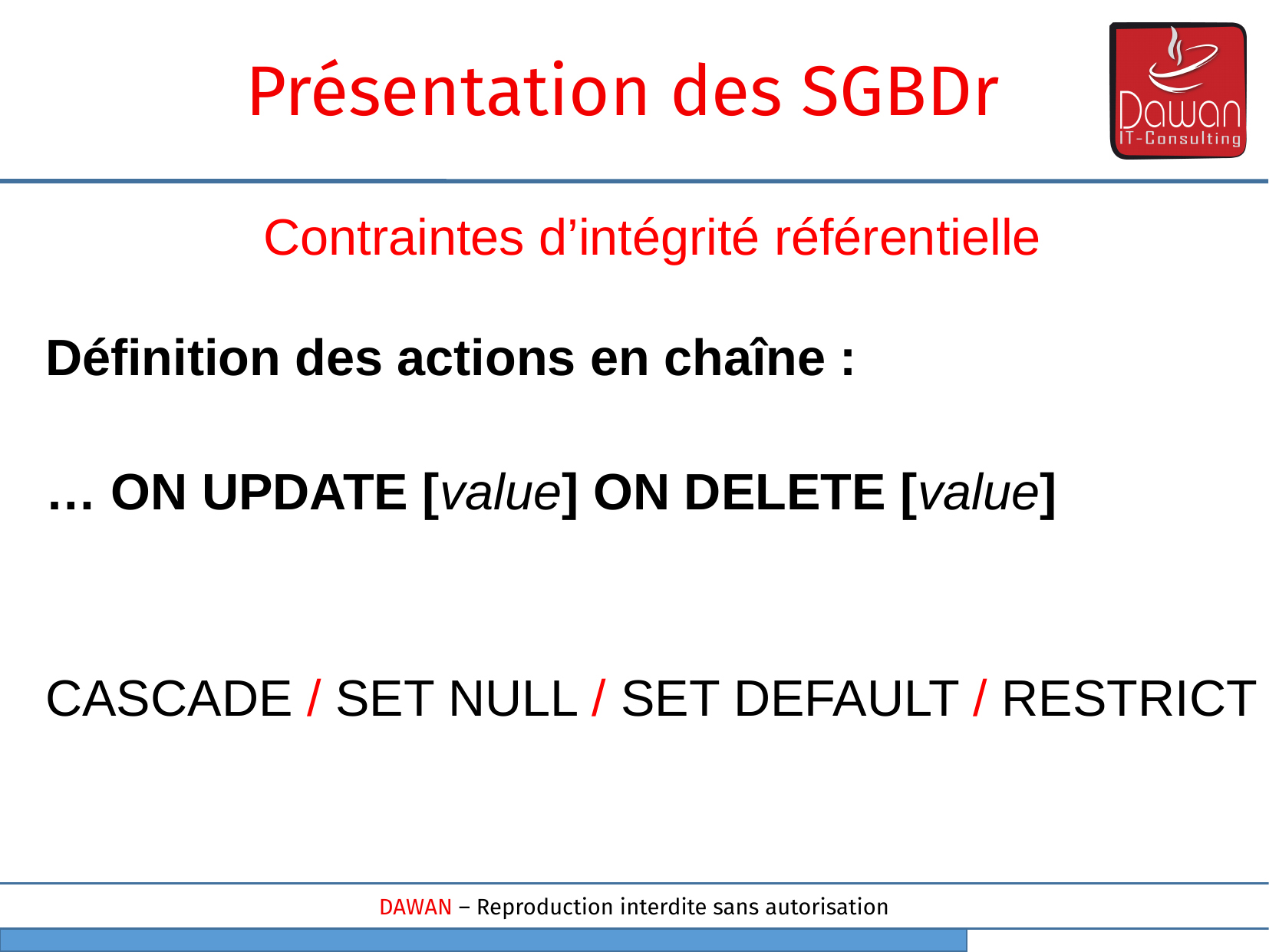

Présentation des SGBDr
Contraintes d’intégrité référentielle

Définition des actions en chaîne :

… ON UPDATE [value] ON DELETE [value]

CASCADE / SET NULL / 	SET DEFAULT / RESTRICT